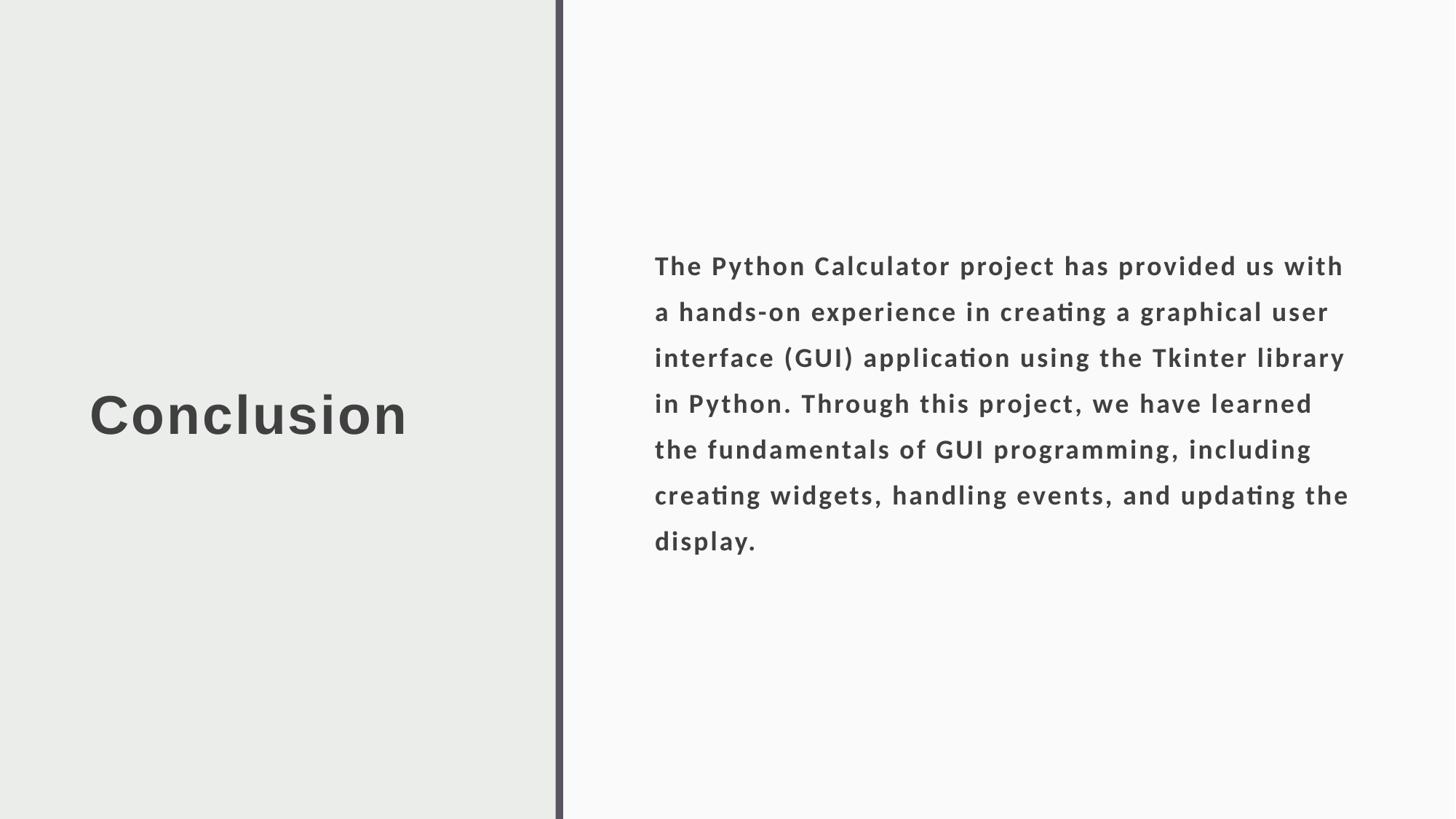

# Conclusion
The Python Calculator project has provided us with a hands-on experience in creating a graphical user interface (GUI) application using the Tkinter library in Python. Through this project, we have learned the fundamentals of GUI programming, including creating widgets, handling events, and updating the display.